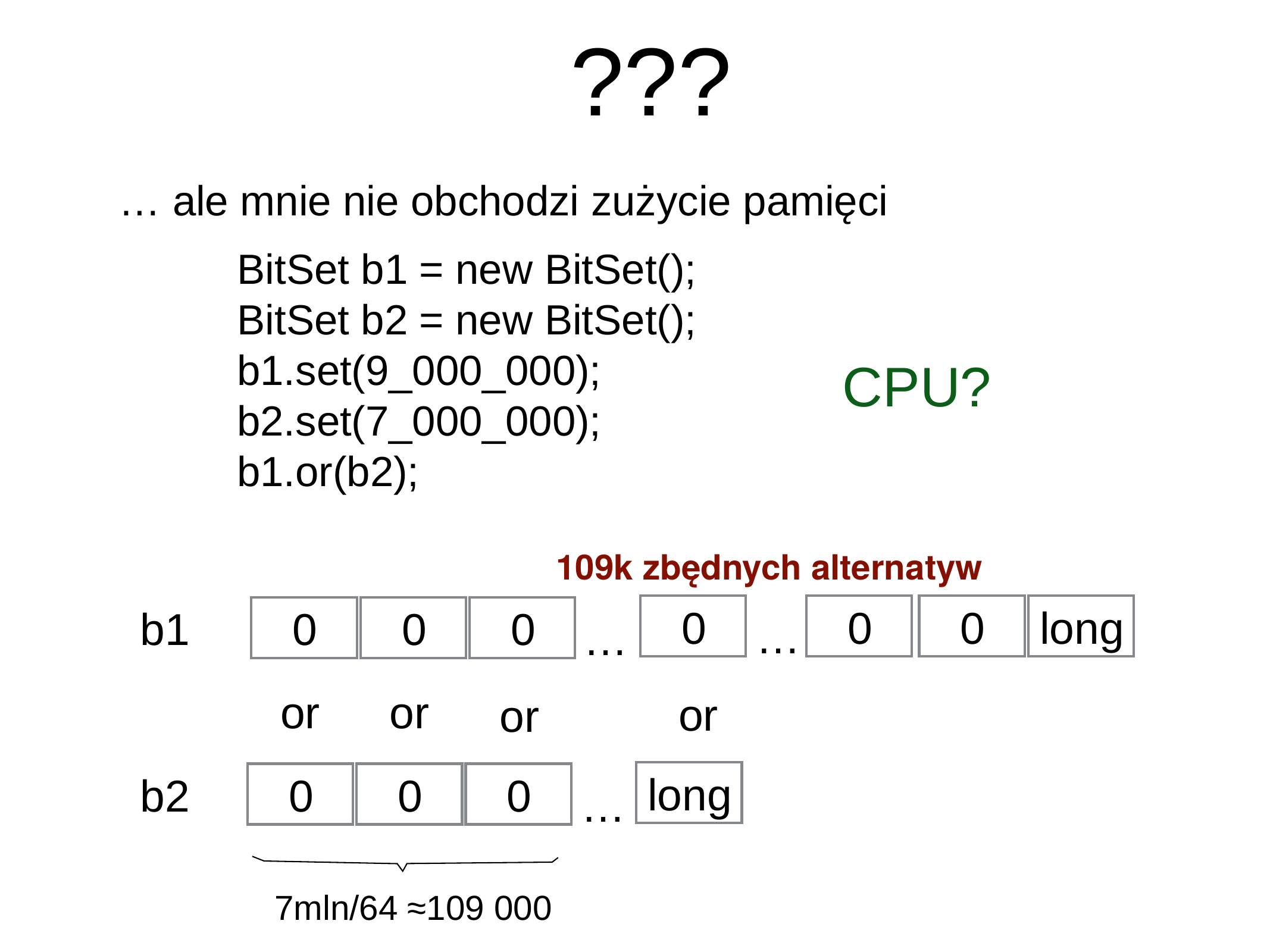

# ???
… ale mnie nie obchodzi zużycie pamięci
BitSet b1 = new BitSet();
BitSet b2 = new BitSet();
b1.set(9_000_000);
b2.set(7_000_000);
b1.or(b2);
CPU?
109k zbędnych alternatyw
0
0
0
long

b1
0
0
0

…
…
or
or
or
or
long

b2
0
0
0

…

7mln/64 ≈109 000